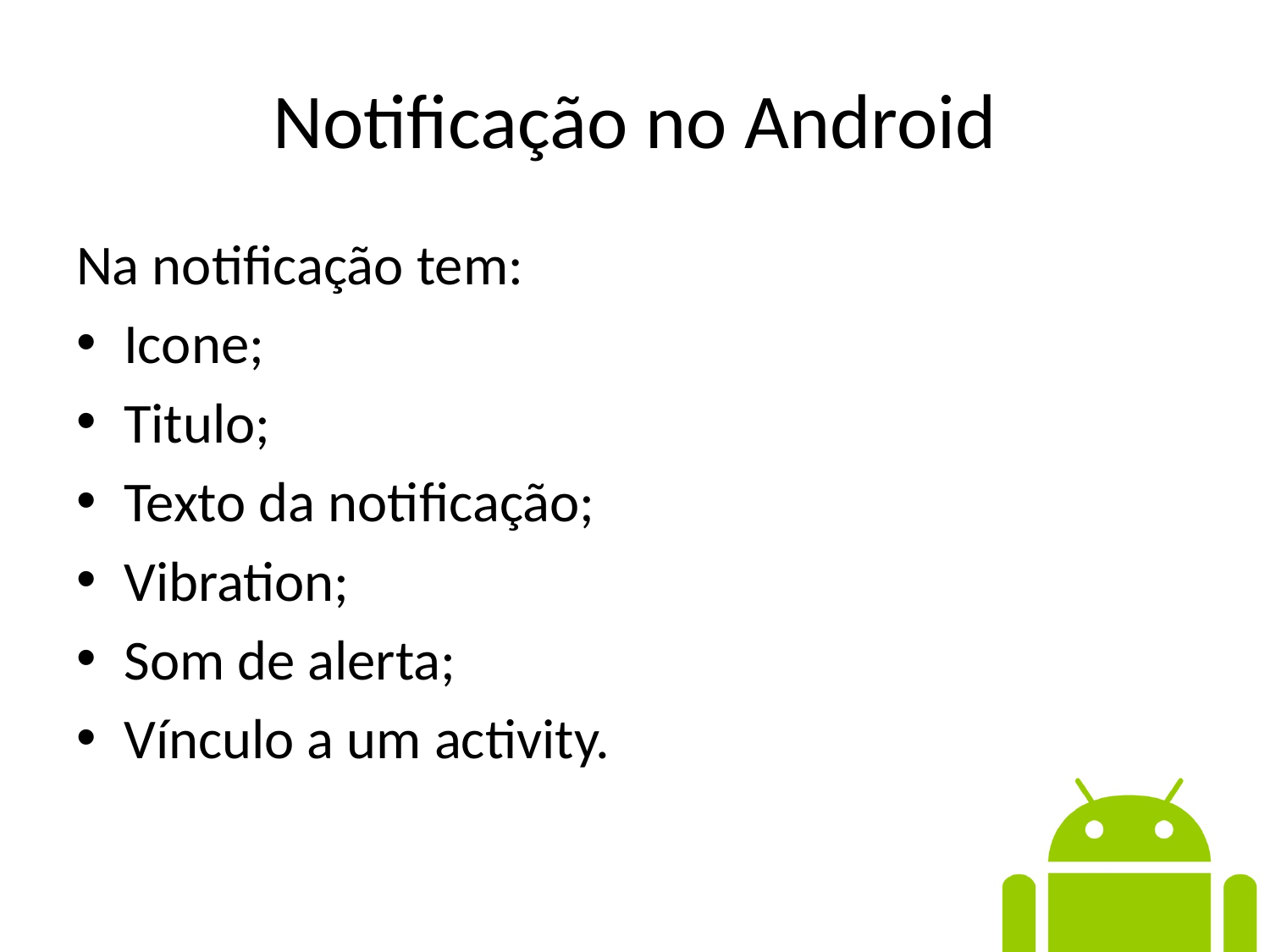

# Notificação no Android
Na notificação tem:
Icone;
Titulo;
Texto da notificação;
Vibration;
Som de alerta;
Vínculo a um activity.